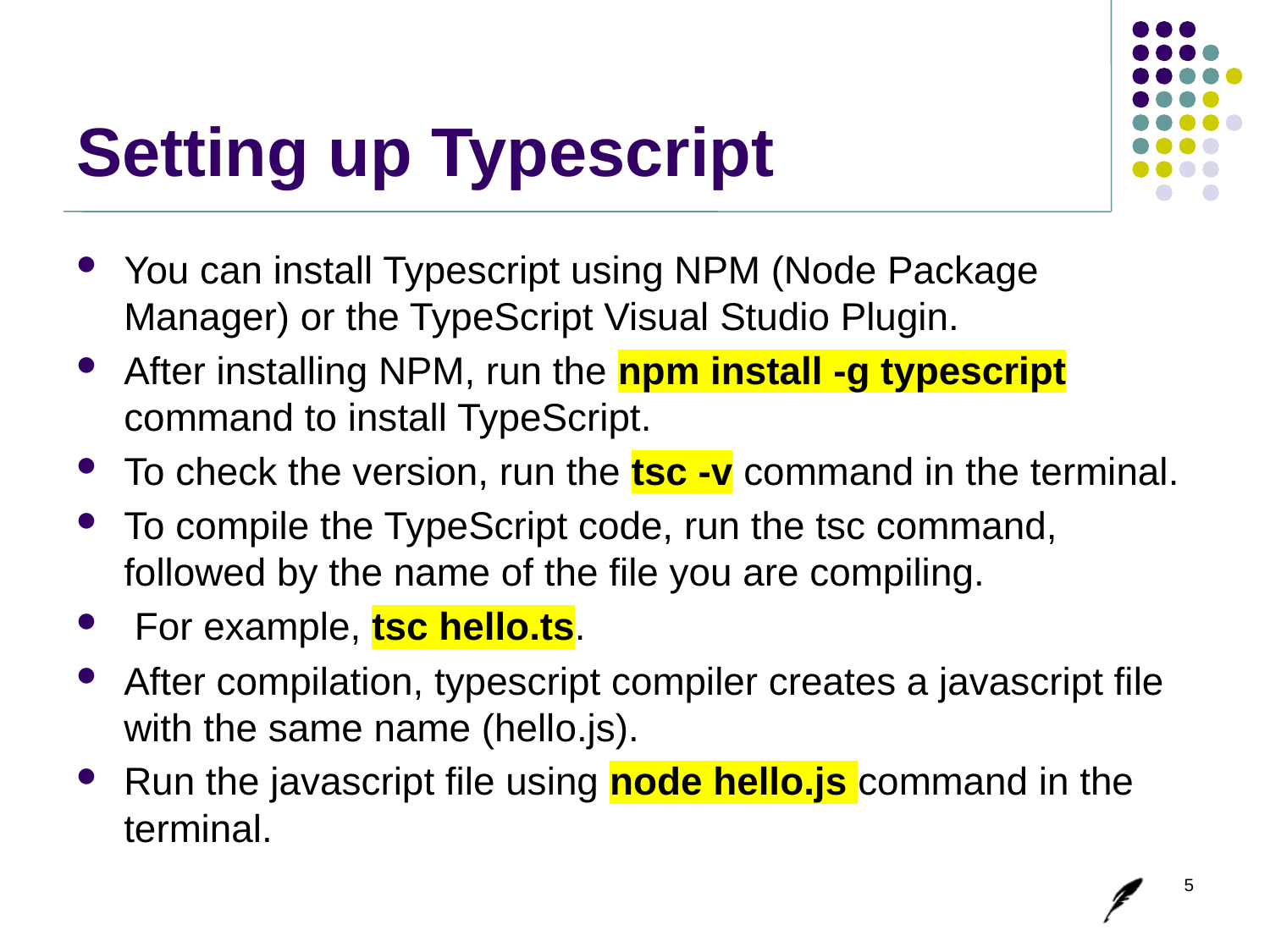

# Setting up Typescript
You can install Typescript using NPM (Node Package Manager) or the TypeScript Visual Studio Plugin.
After installing NPM, run the npm install -g typescript command to install TypeScript.
To check the version, run the tsc -v command in the terminal.
To compile the TypeScript code, run the tsc command, followed by the name of the file you are compiling.
 For example, tsc hello.ts.
After compilation, typescript compiler creates a javascript file with the same name (hello.js).
Run the javascript file using node hello.js command in the terminal.

5